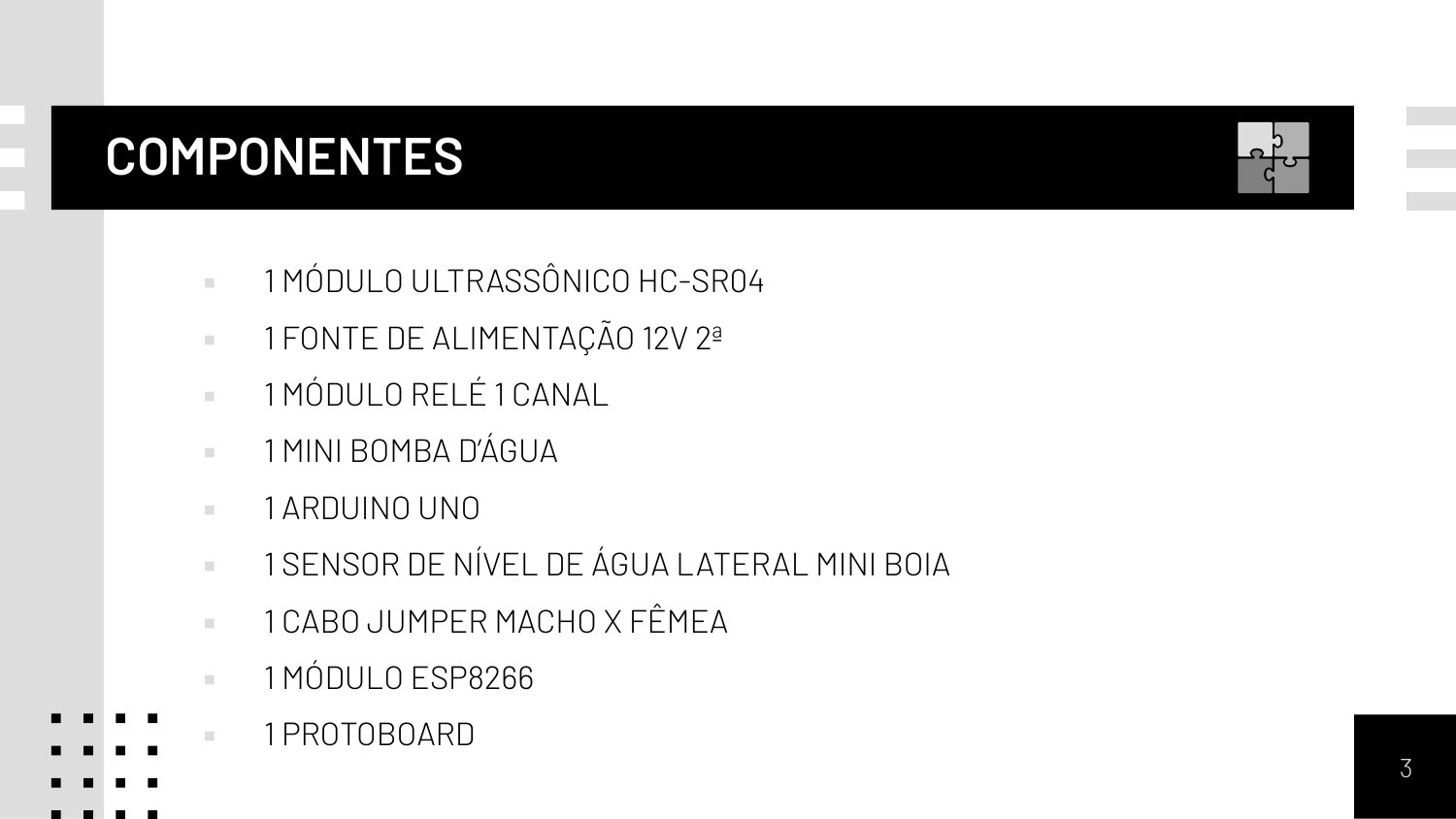

# COMPONENTES

1 MÓDULO ULTRASSÔNICO HC-SR04
1 FONTE DE ALIMENTAÇÃO 12V 2ª
1 MÓDULO RELÉ 1 CANAL
1 MINI BOMBA D’ÁGUA
1 ARDUINO UNO
1 SENSOR DE NÍVEL DE ÁGUA LATERAL MINI BOIA
1 CABO JUMPER MACHO X FÊMEA
1 MÓDULO ESP8266
1 PROTOBOARD

3